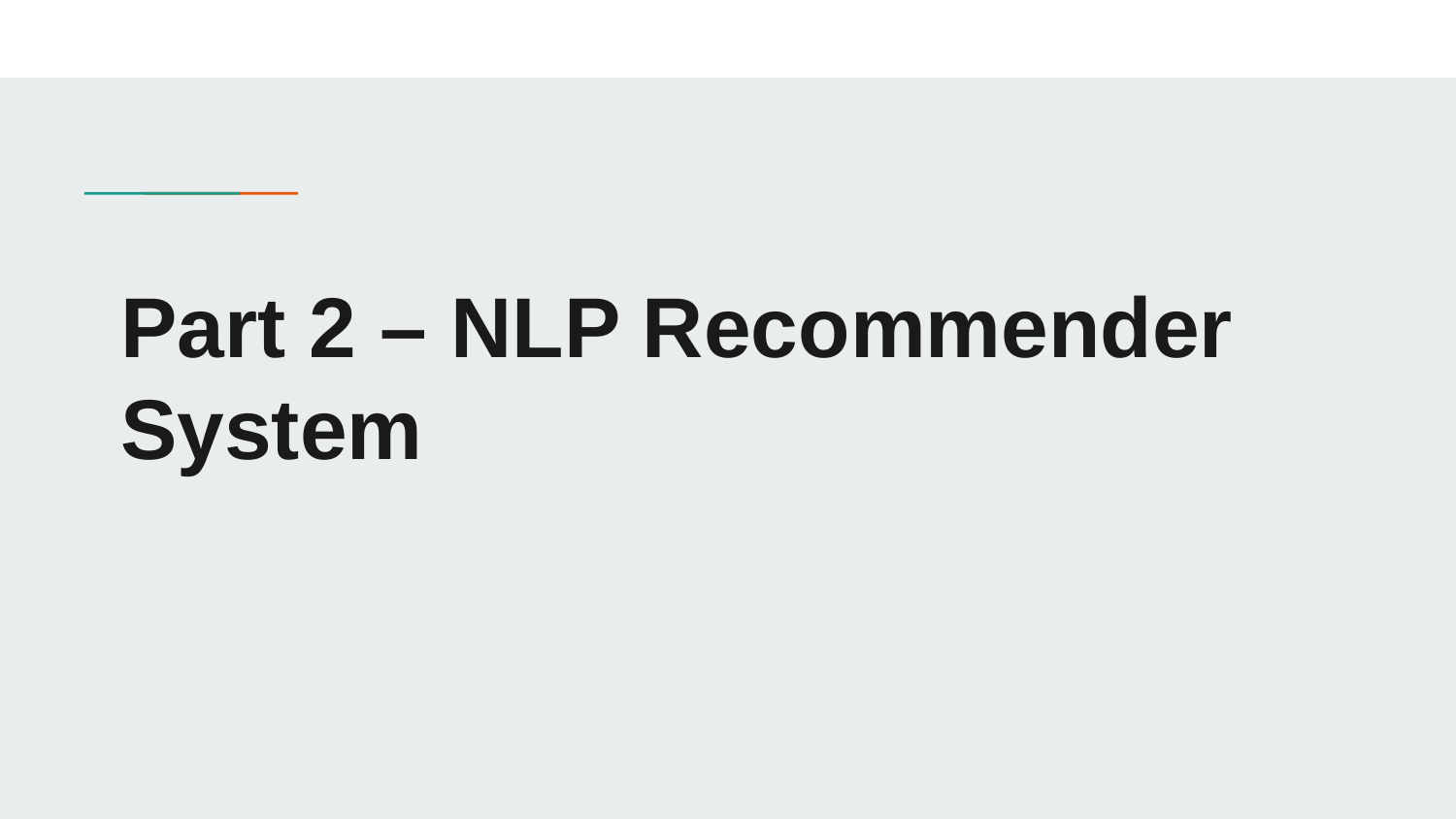

# Part 2 – NLP Recommender System